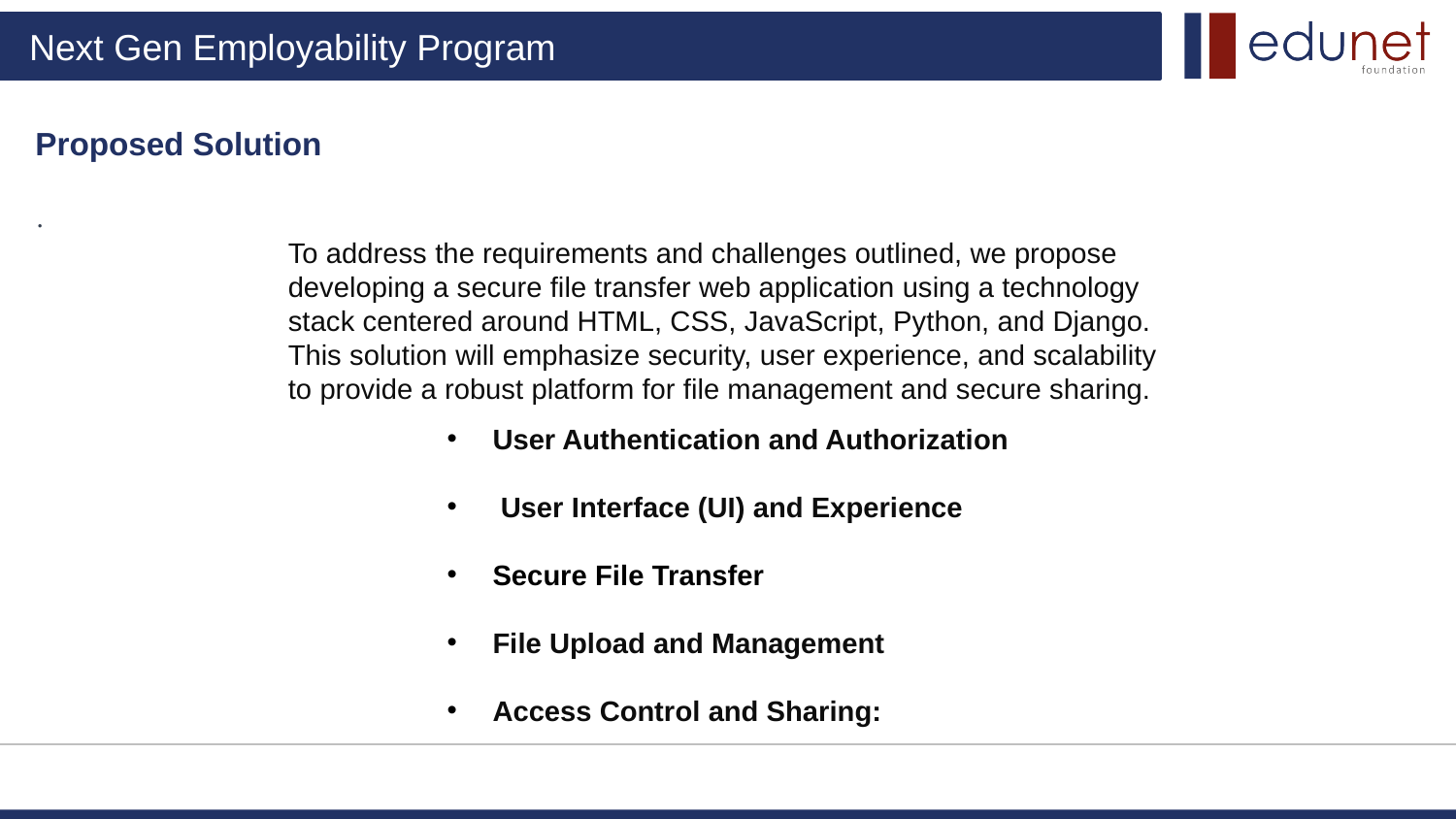

Proposed Solution
.
To address the requirements and challenges outlined, we propose developing a secure file transfer web application using a technology stack centered around HTML, CSS, JavaScript, Python, and Django. This solution will emphasize security, user experience, and scalability to provide a robust platform for file management and secure sharing.
User Authentication and Authorization

 User Interface (UI) and Experience

Secure File Transfer

File Upload and Management

Access Control and Sharing: